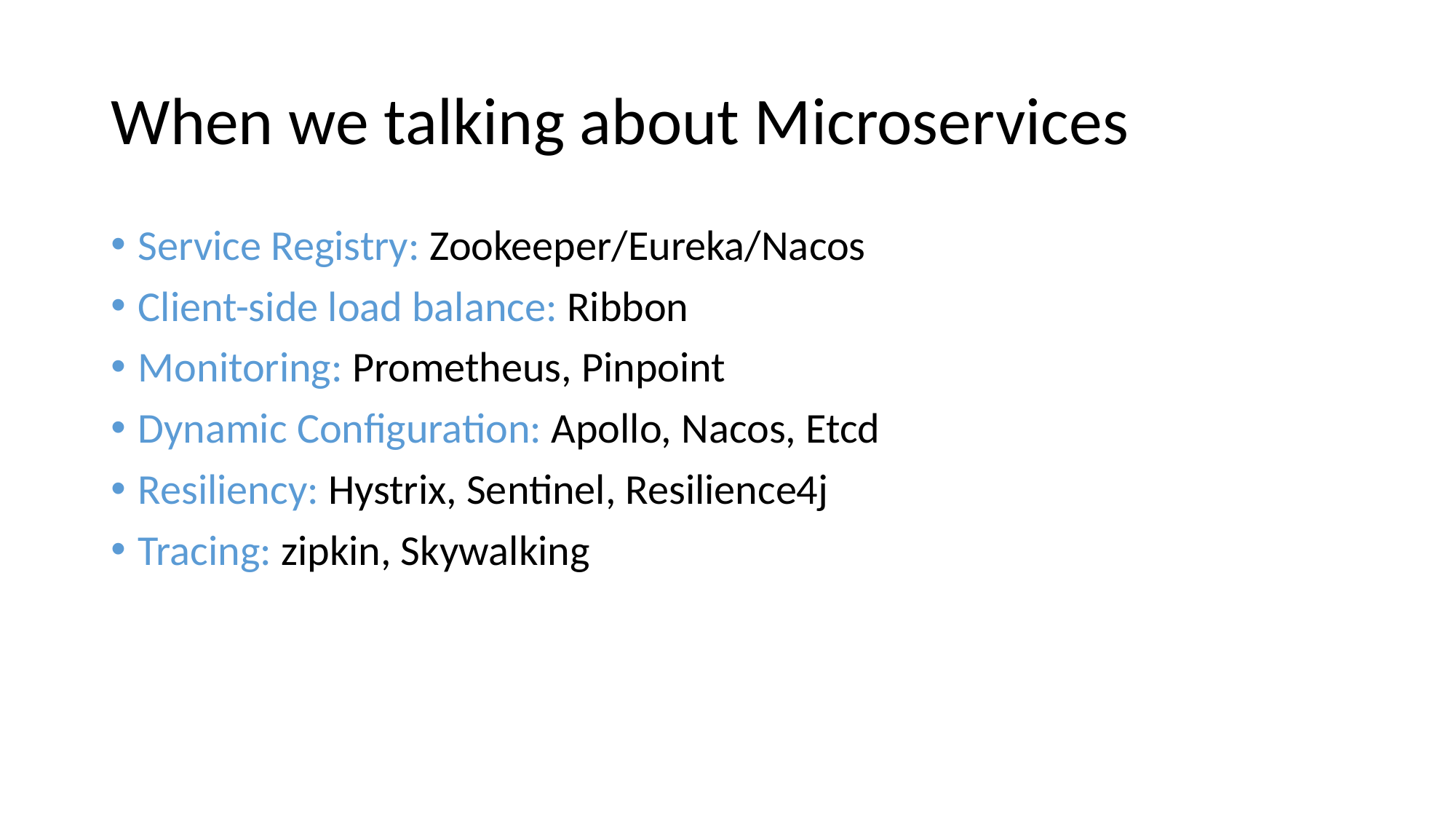

# When we talking about Microservices
Service Registry: Zookeeper/Eureka/Nacos
Client-side load balance: Ribbon
Monitoring: Prometheus, Pinpoint
Dynamic Configuration: Apollo, Nacos, Etcd
Resiliency: Hystrix, Sentinel, Resilience4j
Tracing: zipkin, Skywalking